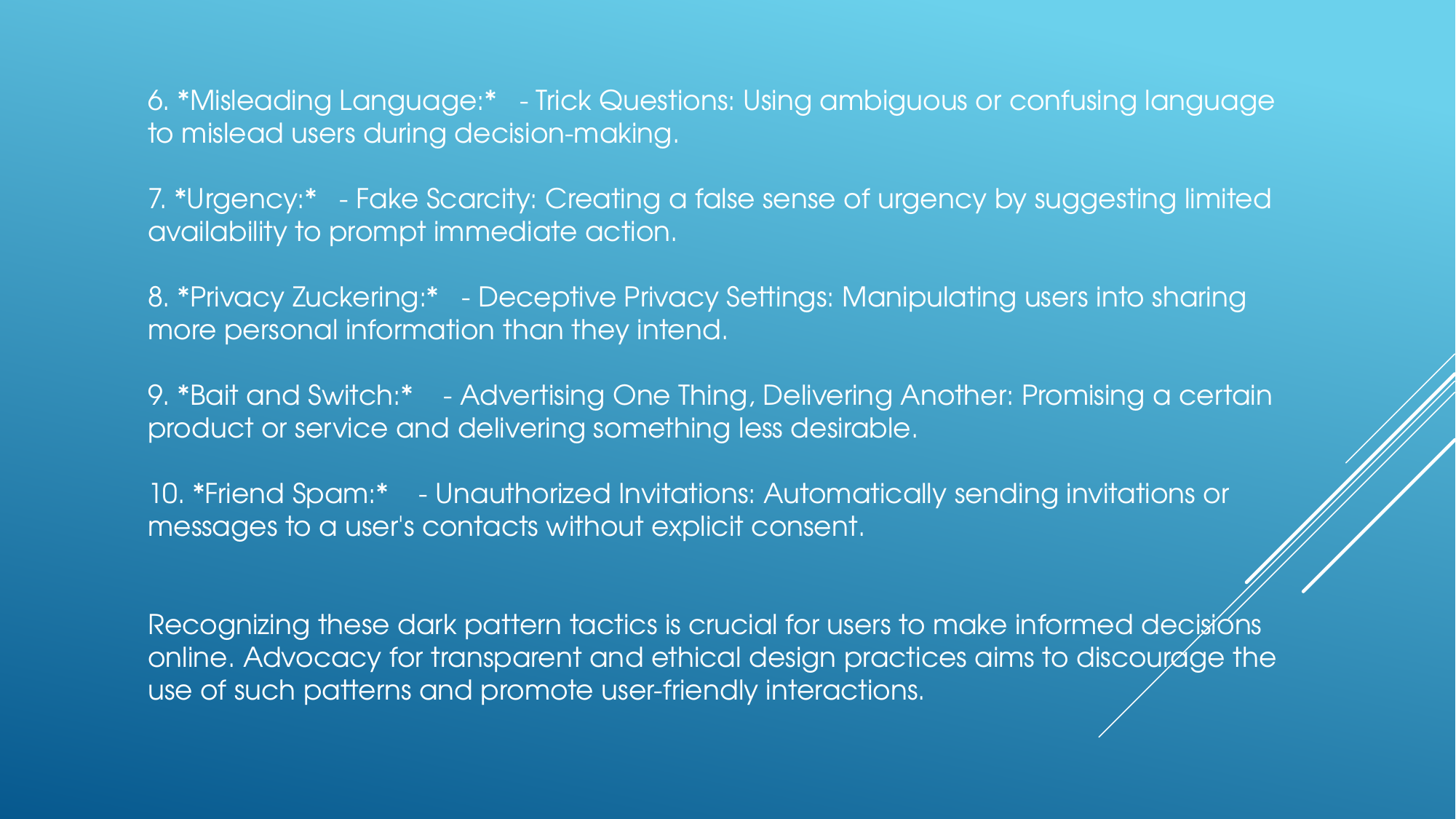

6. *Misleading Language:*   - Trick Questions: Using ambiguous or confusing language to mislead users during decision-making.

7. *Urgency:*   - Fake Scarcity: Creating a false sense of urgency by suggesting limited availability to prompt immediate action.

8. *Privacy Zuckering:*   - Deceptive Privacy Settings: Manipulating users into sharing more personal information than they intend.

9. *Bait and Switch:*    - Advertising One Thing, Delivering Another: Promising a certain product or service and delivering something less desirable.

10. *Friend Spam:*    - Unauthorized Invitations: Automatically sending invitations or messages to a user's contacts without explicit consent.

Recognizing these dark pattern tactics is crucial for users to make informed decisions online. Advocacy for transparent and ethical design practices aims to discourage the use of such patterns and promote user-friendly interactions.